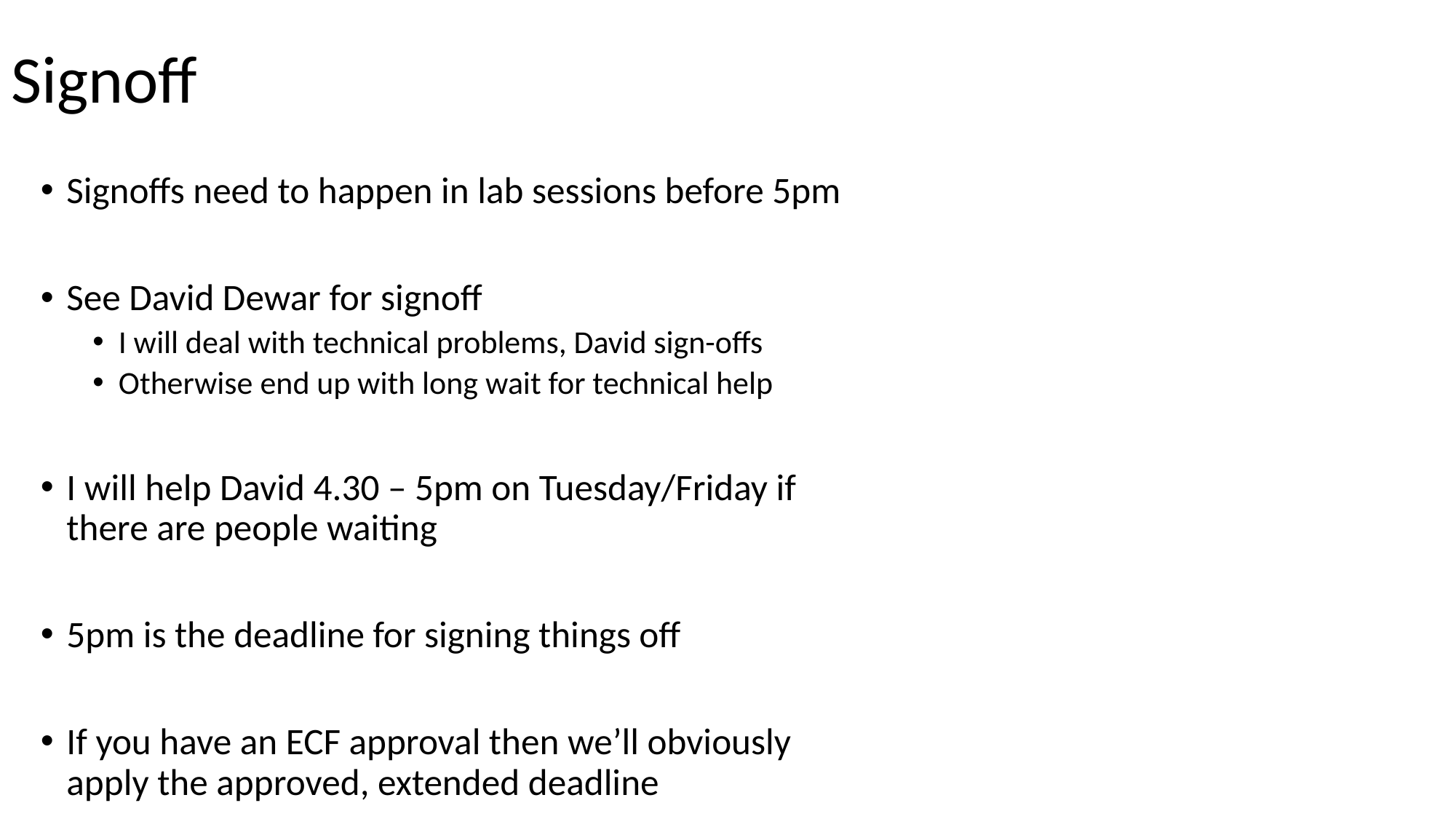

# Signoff
Signoffs need to happen in lab sessions before 5pm

See David Dewar for signoff
I will deal with technical problems, David sign-offs
Otherwise end up with long wait for technical help

I will help David 4.30 – 5pm on Tuesday/Friday if there are people waiting

5pm is the deadline for signing things off

If you have an ECF approval then we’ll obviously apply the approved, extended deadline